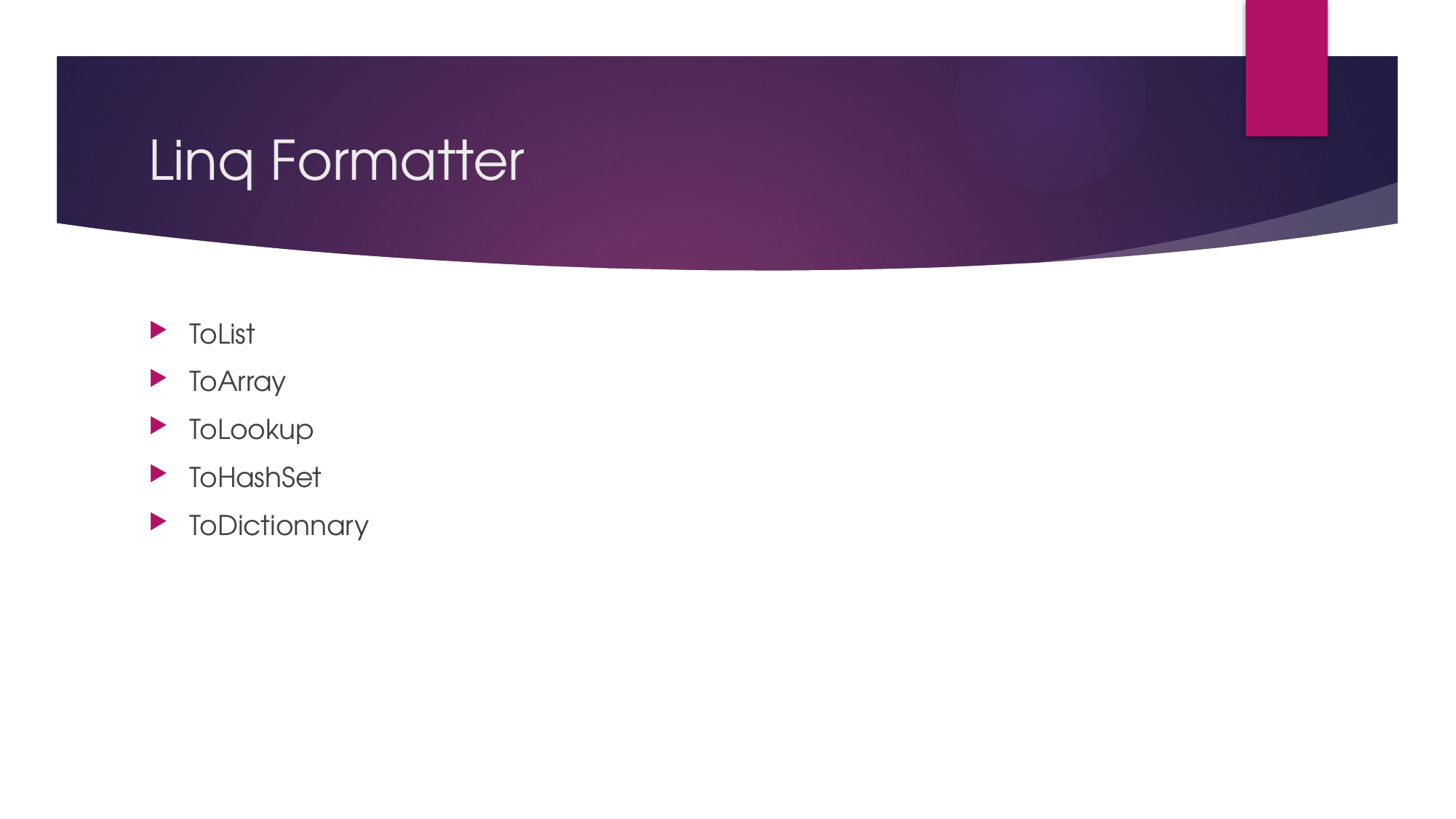

# Linq Formatter
ToList
ToArray
ToLookup
ToHashSet
ToDictionnary